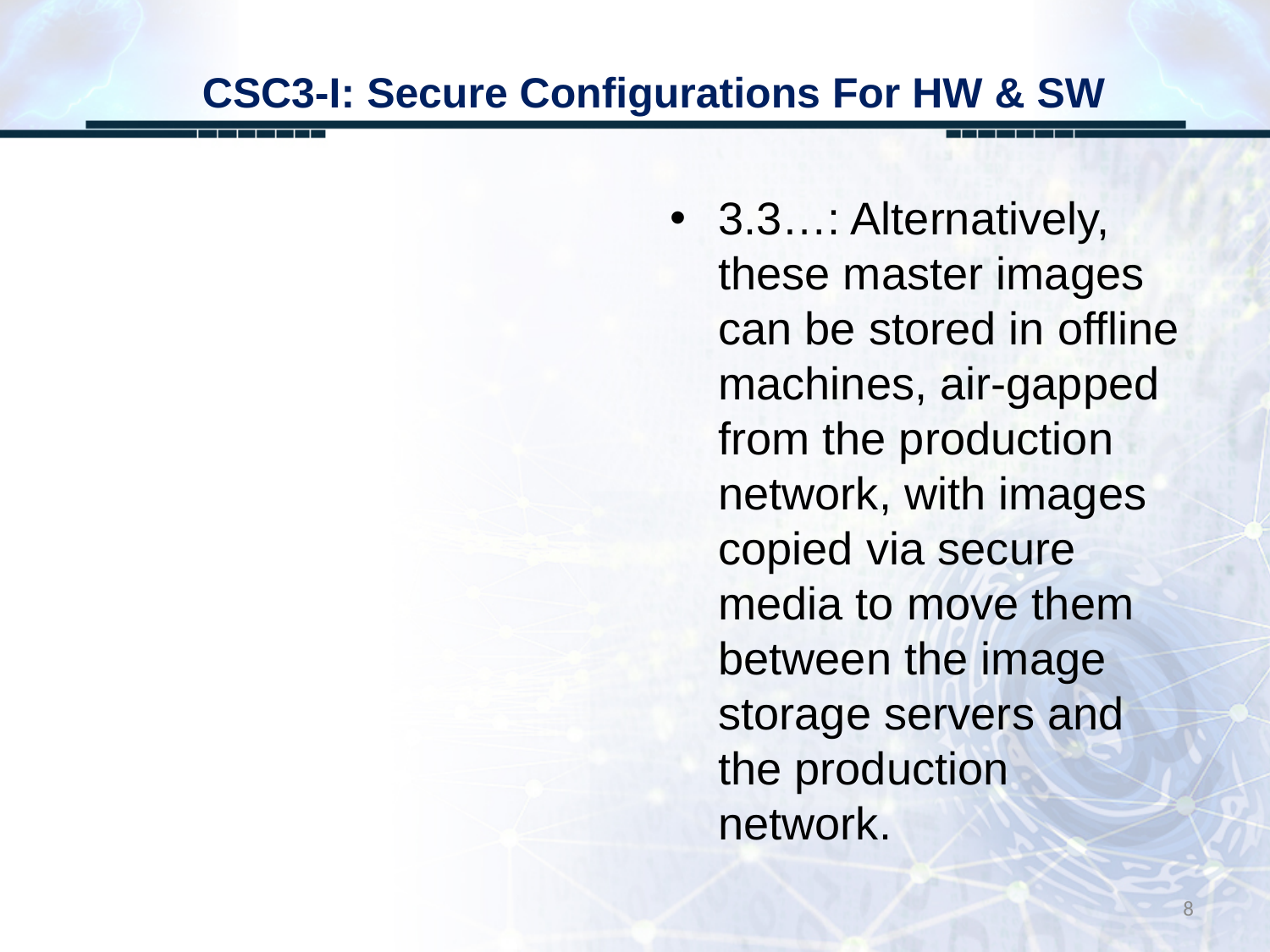

# CSC3-I: Secure Configurations For HW & SW
3.3…: Alternatively, these master images can be stored in offline machines, air-gapped from the production network, with images copied via secure media to move them between the image storage servers and the production network.
8